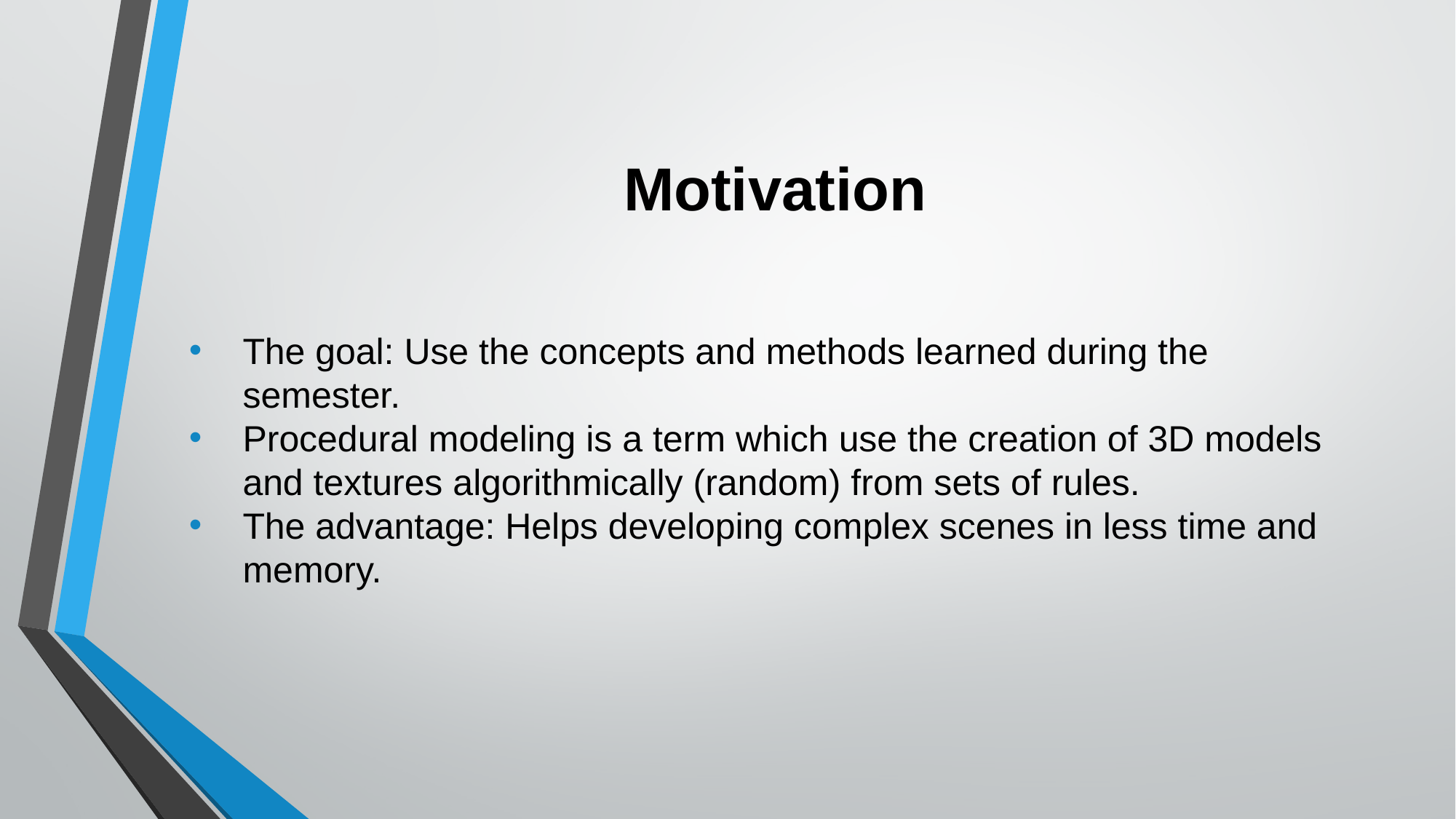

# Motivation
The goal: Use the concepts and methods learned during the semester.
Procedural modeling is a term which use the creation of 3D models and textures algorithmically (random) from sets of rules.
The advantage: Helps developing complex scenes in less time and memory.